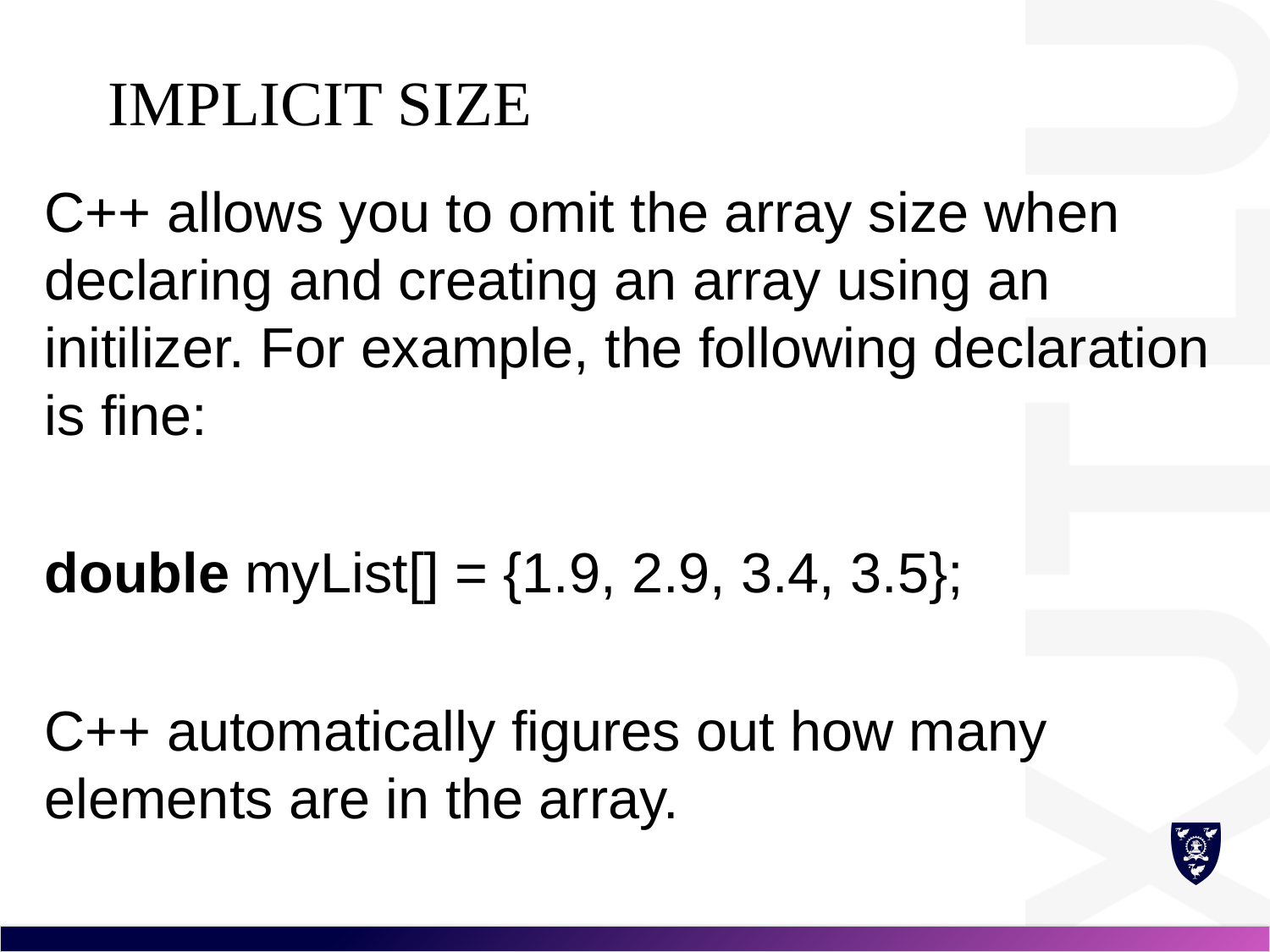

# Implicit Size
C++ allows you to omit the array size when declaring and creating an array using an initilizer. For example, the following declaration is fine:

double myList[] = {1.9, 2.9, 3.4, 3.5};

C++ automatically figures out how many elements are in the array.
14